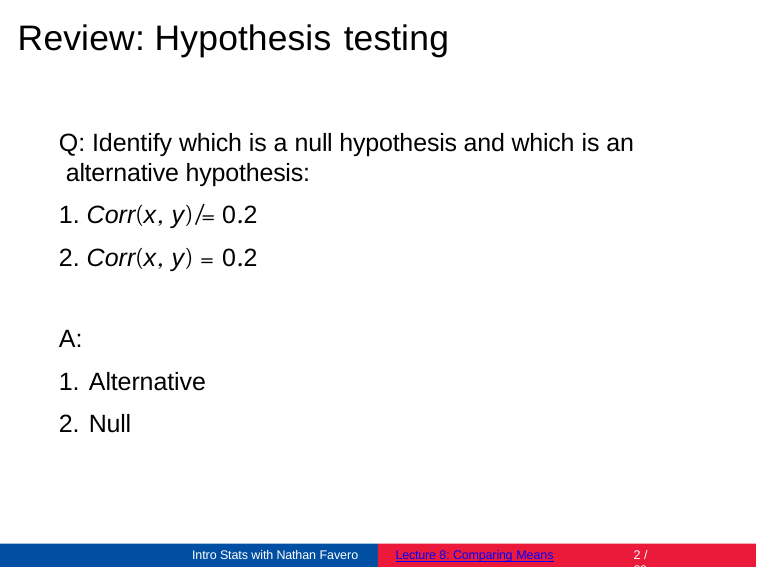

# Review: Hypothesis testing
Q: Identify which is a null hypothesis and which is an  alternative hypothesis:
1. Corr(x, y) ̸= 0.2
2. Corr(x, y) = 0.2

A:
Alternative
Null

Intro Stats with Nathan Favero
Lecture 8: Comparing Means
2 / 23